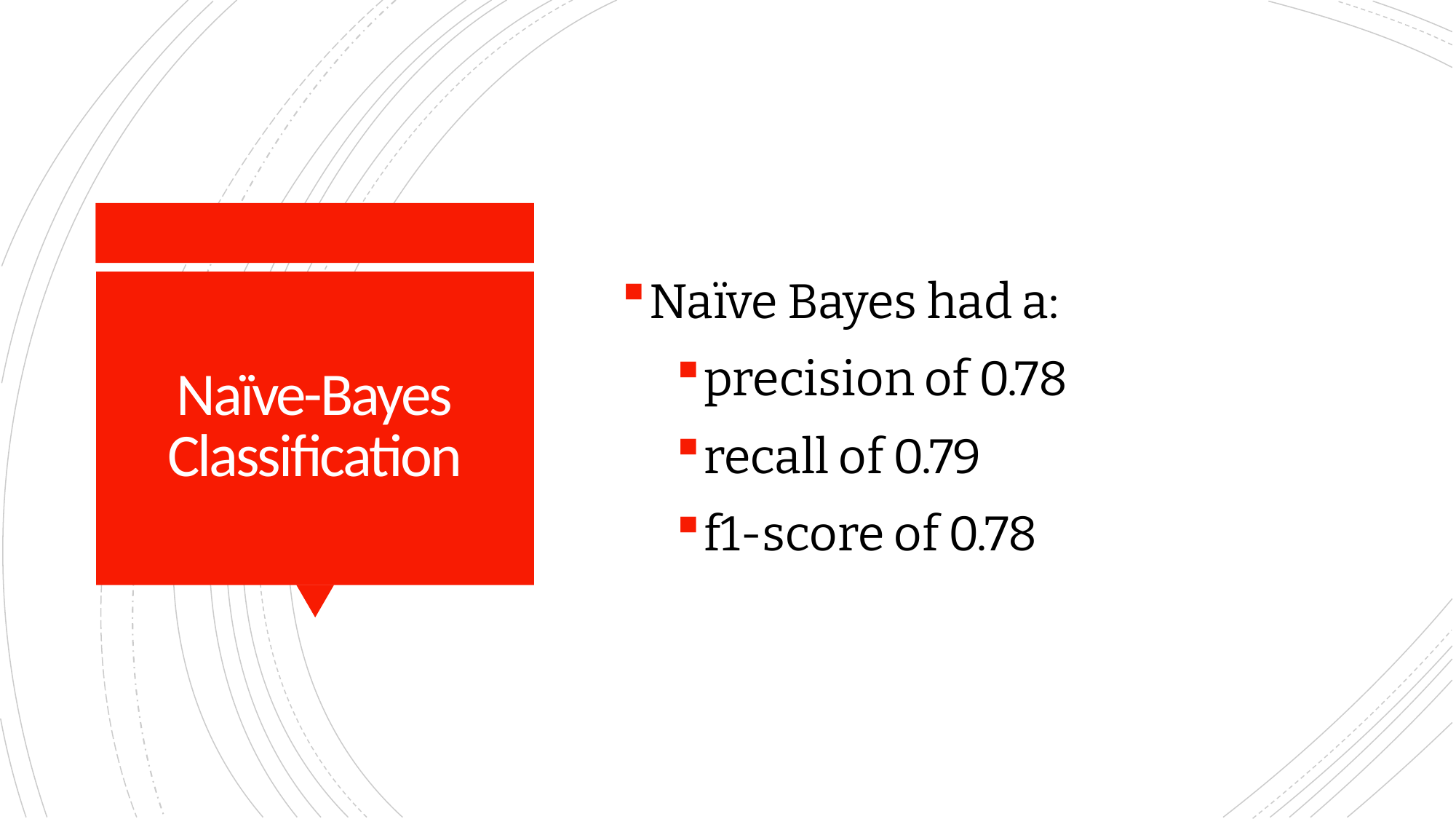

Naïve Bayes had a:
precision of 0.78
recall of 0.79
f1-score of 0.78
# Naïve-Bayes Classification